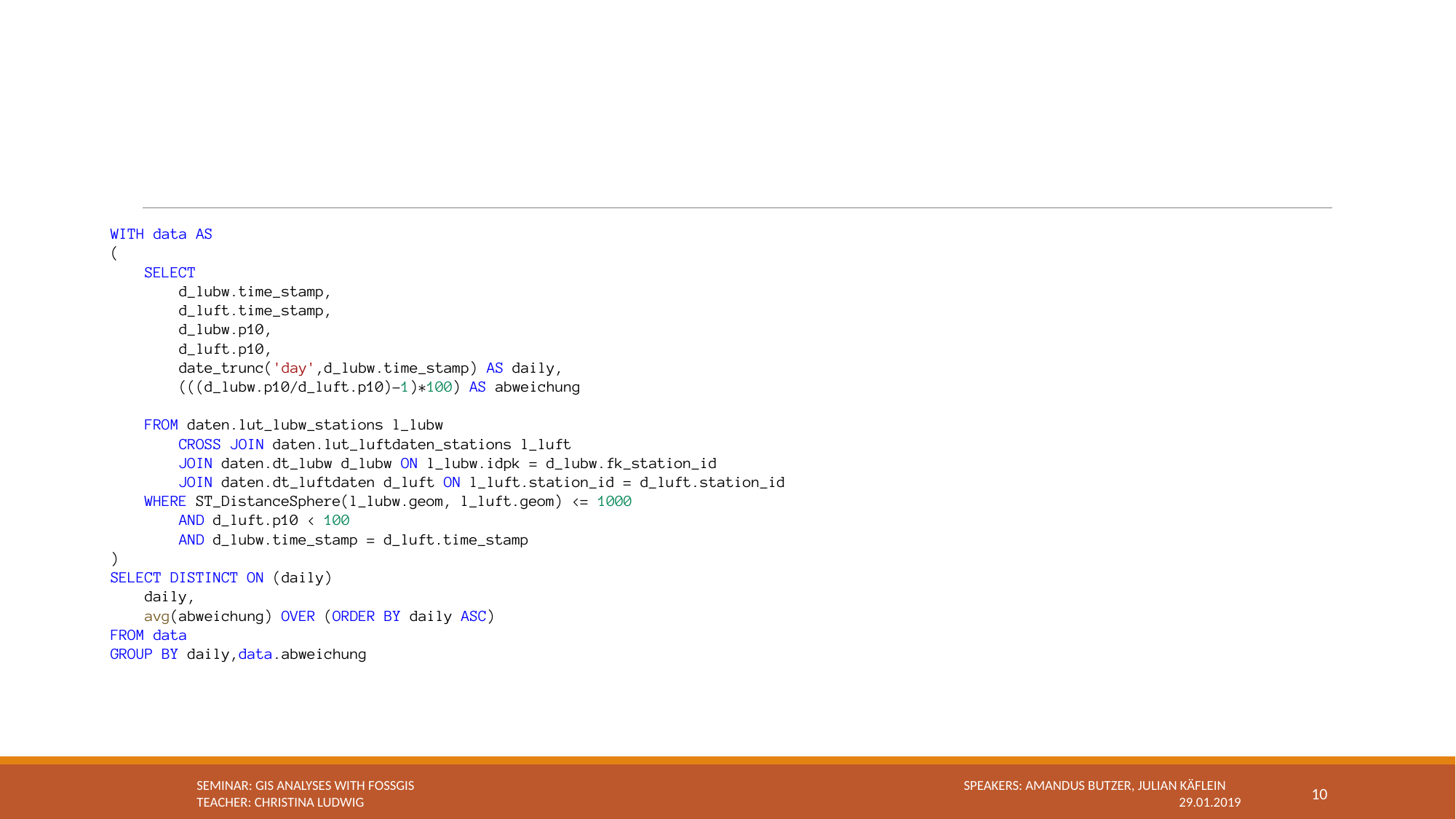

#
WITH data AS
(
    SELECT
        d_lubw.time_stamp,
        d_luft.time_stamp,
        d_lubw.p10,
        d_luft.p10,
        date_trunc('day',d_lubw.time_stamp) AS daily,
        (((d_lubw.p10/d_luft.p10)-1)*100) AS abweichung

    FROM daten.lut_lubw_stations l_lubw
        CROSS JOIN daten.lut_luftdaten_stations l_luft
        JOIN daten.dt_lubw d_lubw ON l_lubw.idpk = d_lubw.fk_station_id
        JOIN daten.dt_luftdaten d_luft ON l_luft.station_id = d_luft.station_id
    WHERE ST_DistanceSphere(l_lubw.geom, l_luft.geom) <= 1000
        AND d_luft.p10 < 100
        AND d_lubw.time_stamp = d_luft.time_stamp
)
SELECT DISTINCT ON (daily)
    daily,
    avg(abweichung) OVER (ORDER BY daily ASC)
FROM data
GROUP BY daily,data.abweichung

Seminar: GIS Analyses with FOSSGIS    					 Speakers: Amandus Butzer, Julian Käflein
Teacher: Christina Ludwig							 	29.01.2019
10